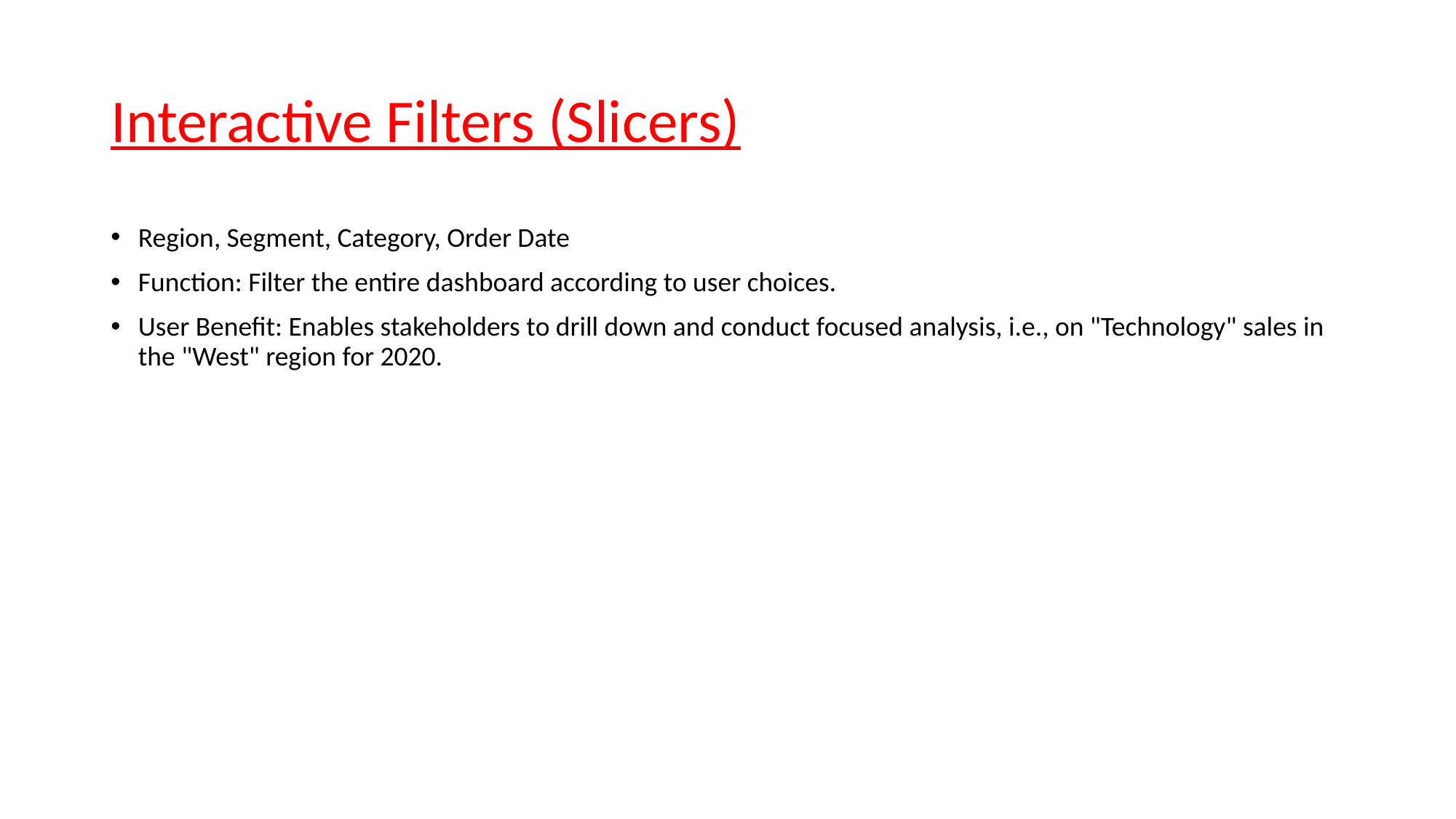

# Interactive Filters (Slicers)
Region, Segment, Category, Order Date
Function: Filter the entire dashboard according to user choices.
User Benefit: Enables stakeholders to drill down and conduct focused analysis, i.e., on "Technology" sales in the "West" region for 2020.